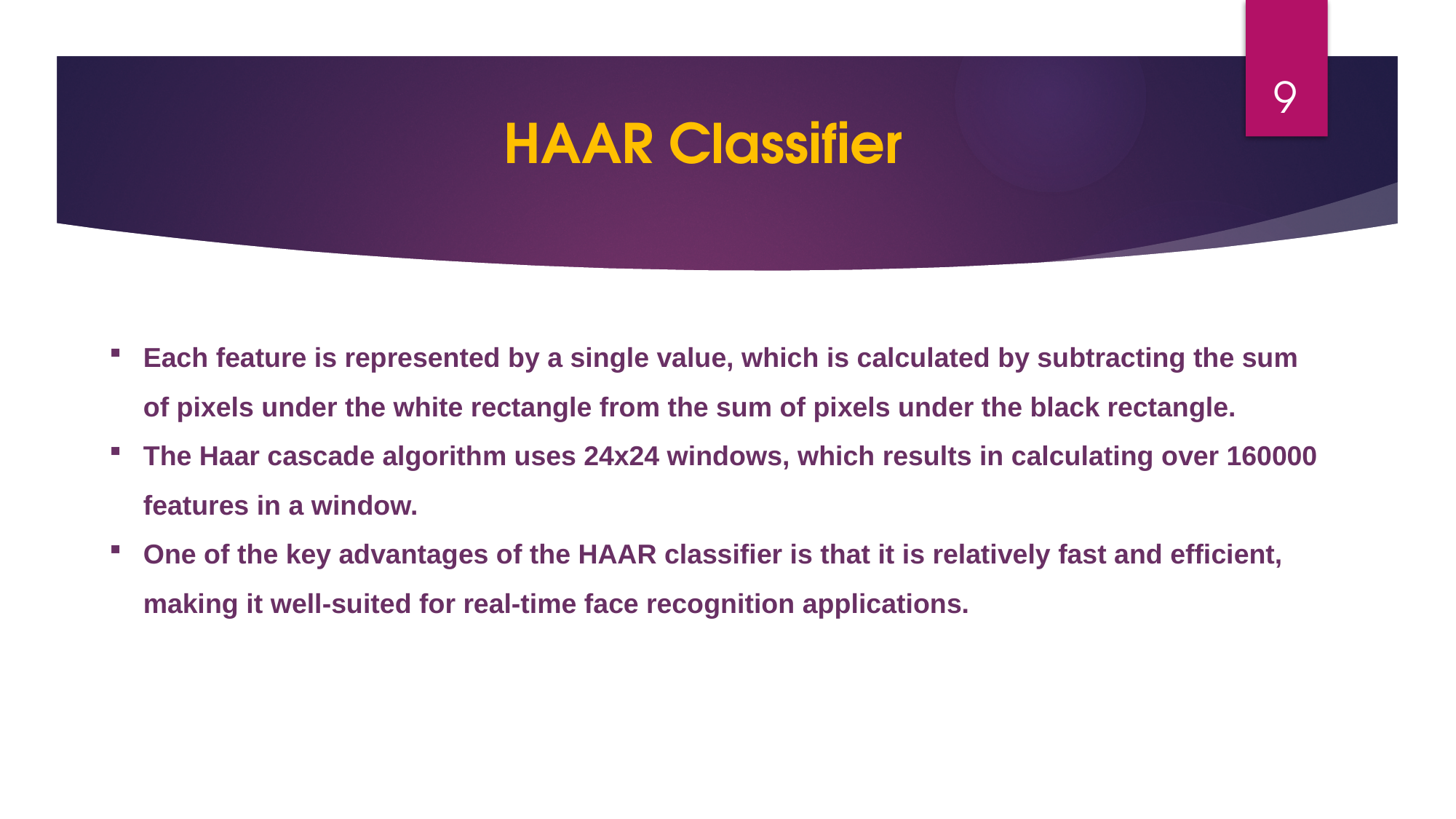

9
# HAAR Classifier
Each feature is represented by a single value, which is calculated by subtracting the sum of pixels under the white rectangle from the sum of pixels under the black rectangle.
The Haar cascade algorithm uses 24x24 windows, which results in calculating over 160000 features in a window.
One of the key advantages of the HAAR classifier is that it is relatively fast and efficient, making it well-suited for real-time face recognition applications.